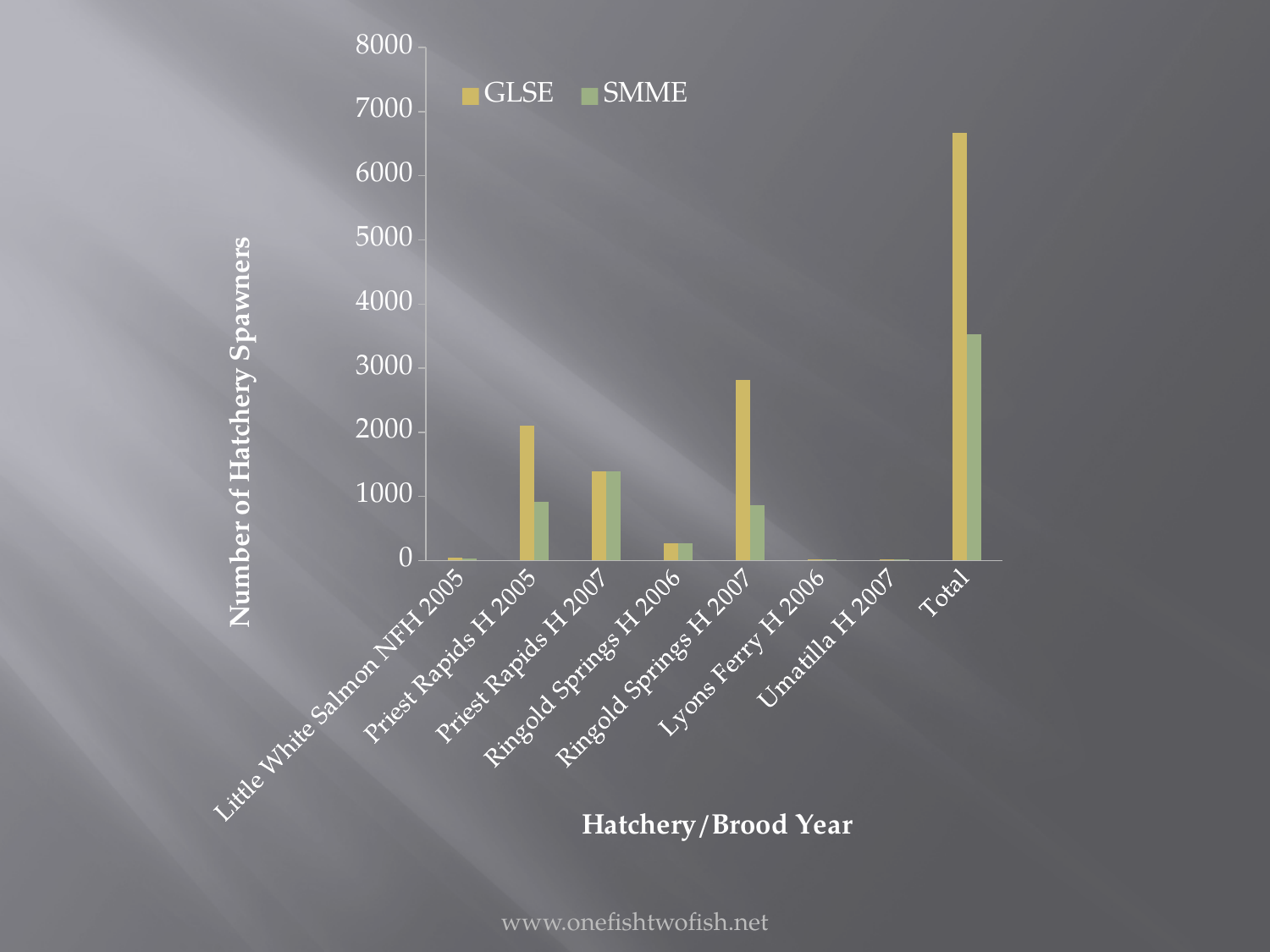

### Chart

| Category | GLSE | SMME |
|---|---|---|
| Little White Salmon NFH 2005 | 45.1 | 35.7 |
| Priest Rapids H 2005 | 2100.4 | 919.2 |
| Priest Rapids H 2007 | 1397.2 | 1396.8 |
| Ringold Springs H 2006 | 271.6 | 271.6 |
| Ringold Springs H 2007 | 2818.4 | 868.2 |
| Lyons Ferry H 2006 | 17.7 | 17.6 |
| Umatilla H 2007 | 17.8 | 17.8 |
| Total | 6668.1 | 3527.0 |
www.onefishtwofish.net